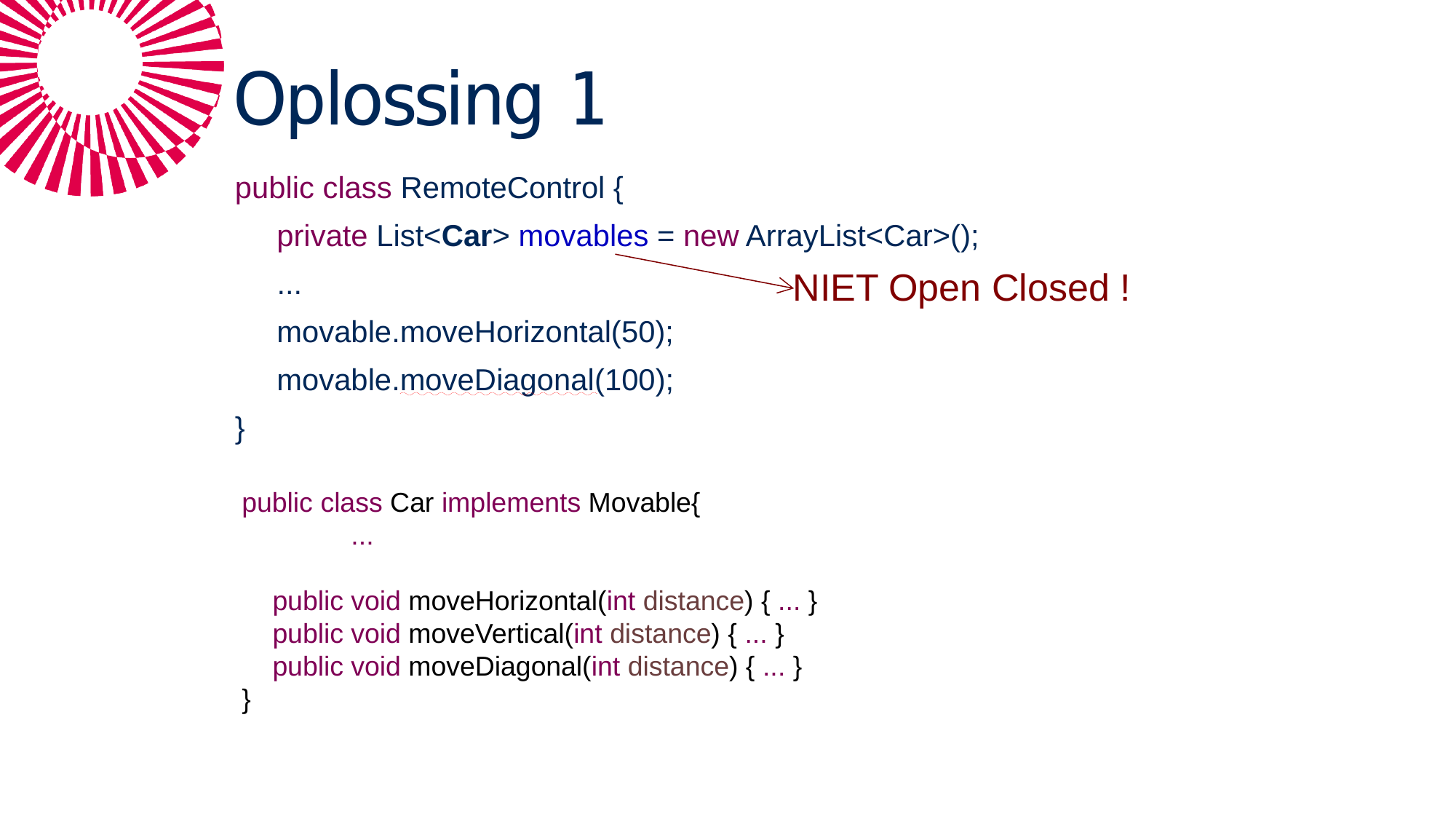

# Oplossing 1
public class RemoteControl {
     private List<Car> movables = new ArrayList<Car>();
	...
     movable.moveHorizontal(50);
     movable.moveDiagonal(100);
}
NIET Open Closed !
public class Car implements Movable{
	...

    public void moveHorizontal(int distance) { ... }
    public void moveVertical(int distance) { ... }
    public void moveDiagonal(int distance) { ... }
}